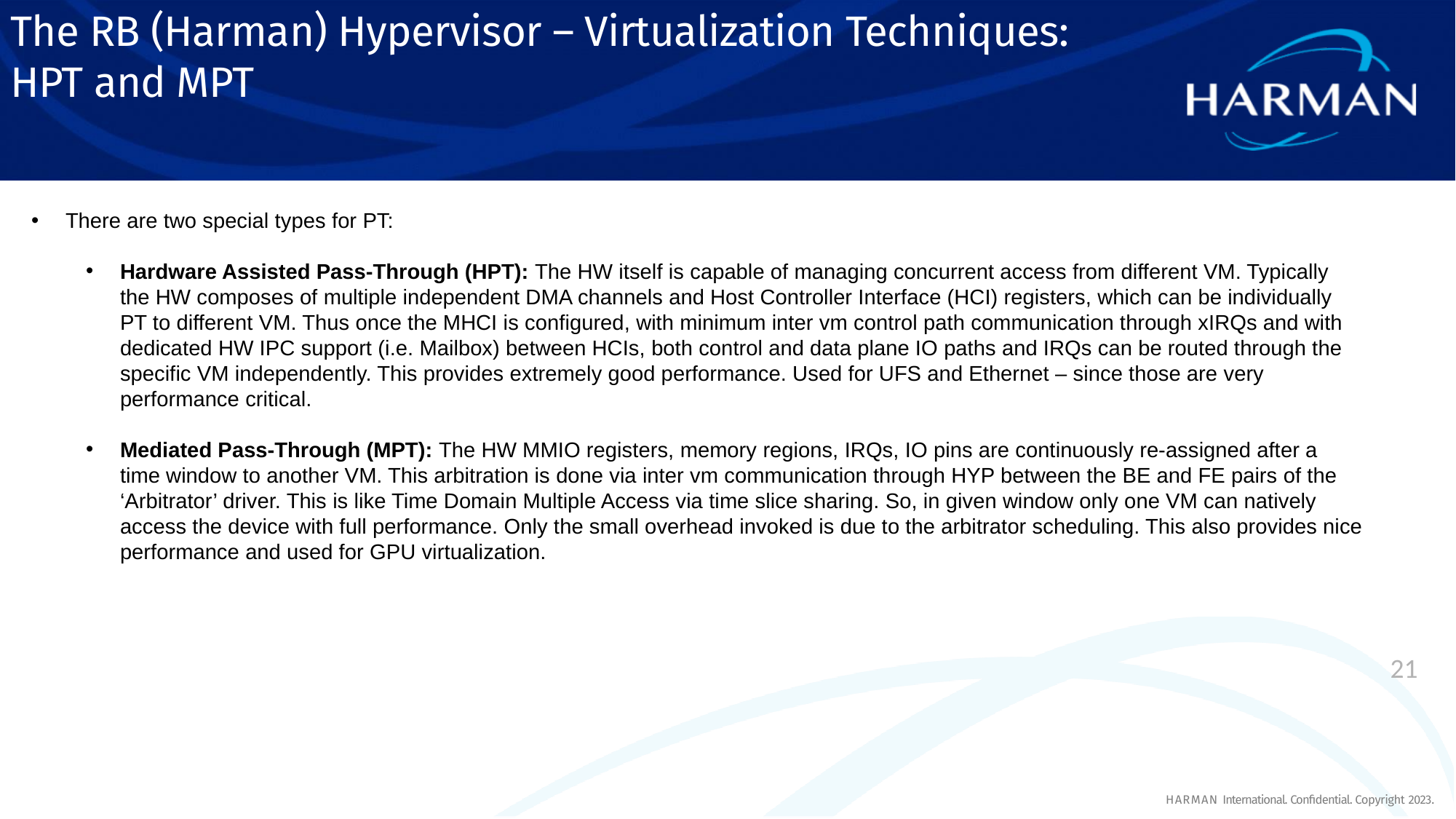

# The RB (Harman) Hypervisor – Virtualization Techniques: HPT and MPT
There are two special types for PT:

Hardware Assisted Pass-Through (HPT): The HW itself is capable of managing concurrent access from different VM. Typically the HW composes of multiple independent DMA channels and Host Controller Interface (HCI) registers, which can be individually PT to different VM. Thus once the MHCI is configured, with minimum inter vm control path communication through xIRQs and with dedicated HW IPC support (i.e. Mailbox) between HCIs, both control and data plane IO paths and IRQs can be routed through the specific VM independently. This provides extremely good performance. Used for UFS and Ethernet – since those are very performance critical.

Mediated Pass-Through (MPT): The HW MMIO registers, memory regions, IRQs, IO pins are continuously re-assigned after a time window to another VM. This arbitration is done via inter vm communication through HYP between the BE and FE pairs of the ‘Arbitrator’ driver. This is like Time Domain Multiple Access via time slice sharing. So, in given window only one VM can natively access the device with full performance. Only the small overhead invoked is due to the arbitrator scheduling. This also provides nice performance and used for GPU virtualization.
21
HARMAN International. Confidential. Copyright 2023.